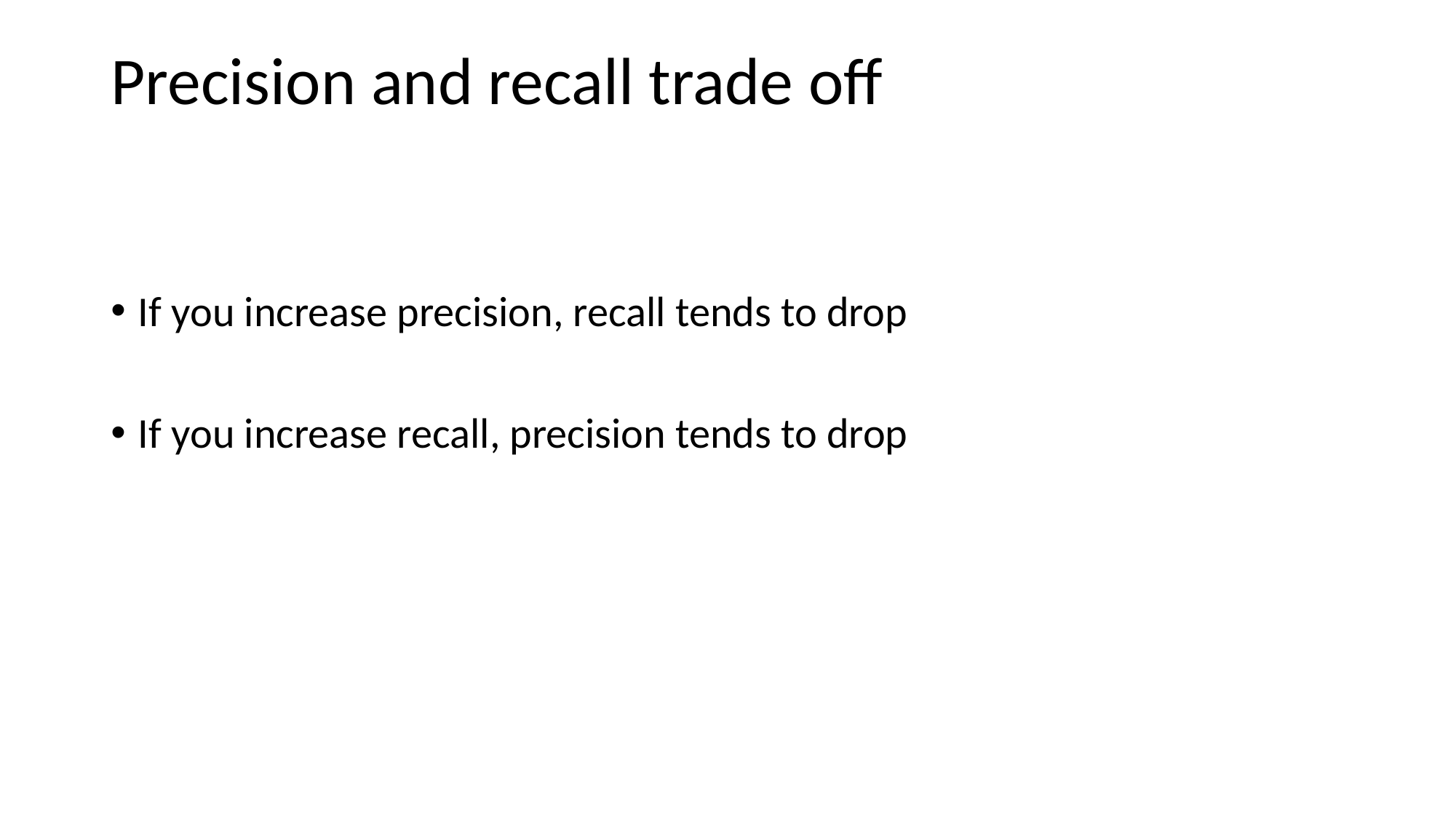

# Precision and recall trade off

If you increase precision, recall tends to drop

If you increase recall, precision tends to drop